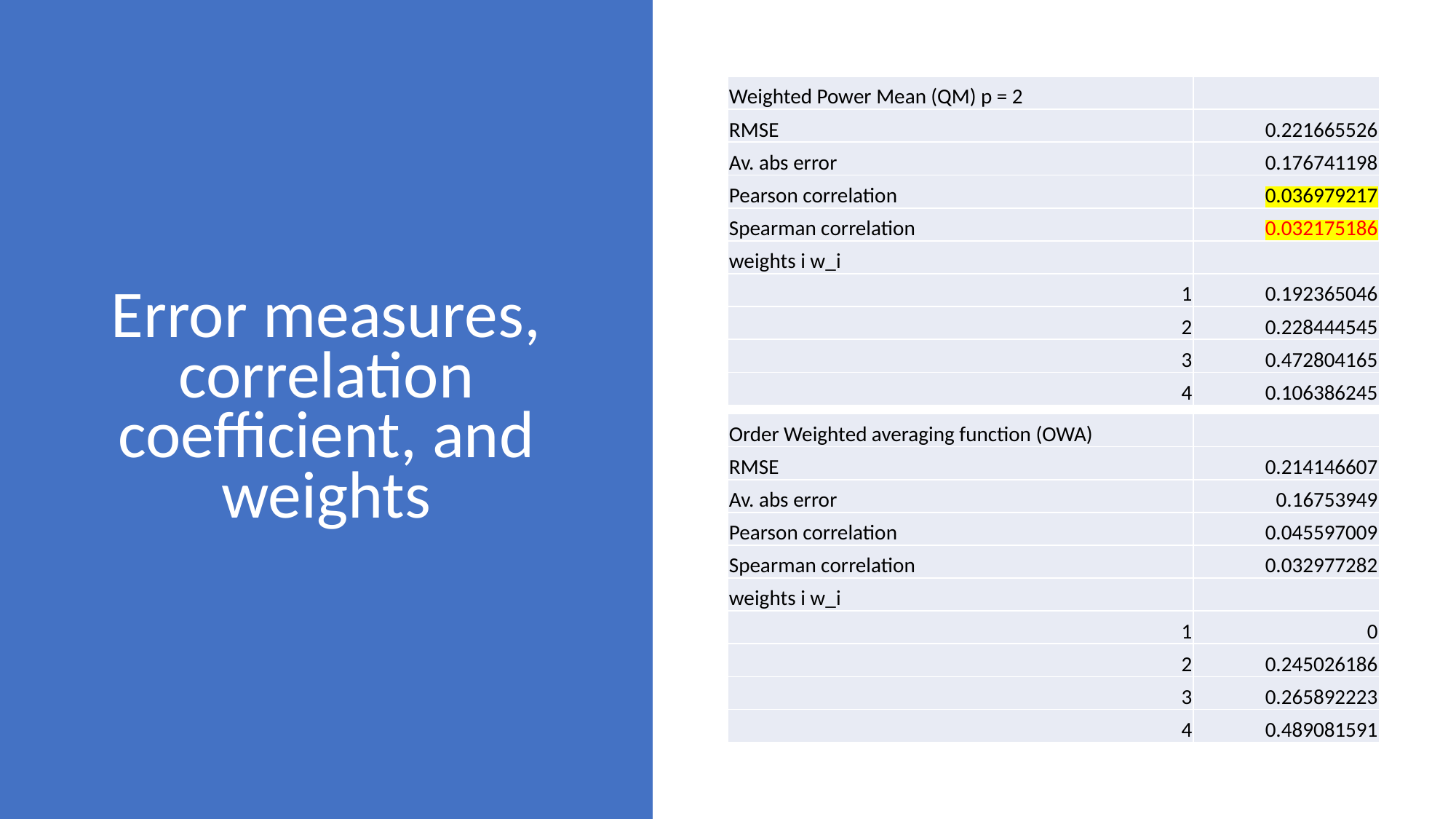

| Weighted Power Mean (QM) p = 2 |  |
| --- | --- |
| RMSE | 0.221665526 |
| Av. abs error | 0.176741198 |
| Pearson correlation | 0.036979217 |
| Spearman correlation | 0.032175186 |
| weights i w\_i |  |
| 1 | 0.192365046 |
| 2 | 0.228444545 |
| 3 | 0.472804165 |
| 4 | 0.106386245 |
# Error measures, correlation coefficient, and weights
| Order Weighted averaging function (OWA) |  |
| --- | --- |
| RMSE | 0.214146607 |
| Av. abs error | 0.16753949 |
| Pearson correlation | 0.045597009 |
| Spearman correlation | 0.032977282 |
| weights i w\_i |  |
| 1 | 0 |
| 2 | 0.245026186 |
| 3 | 0.265892223 |
| 4 | 0.489081591 |